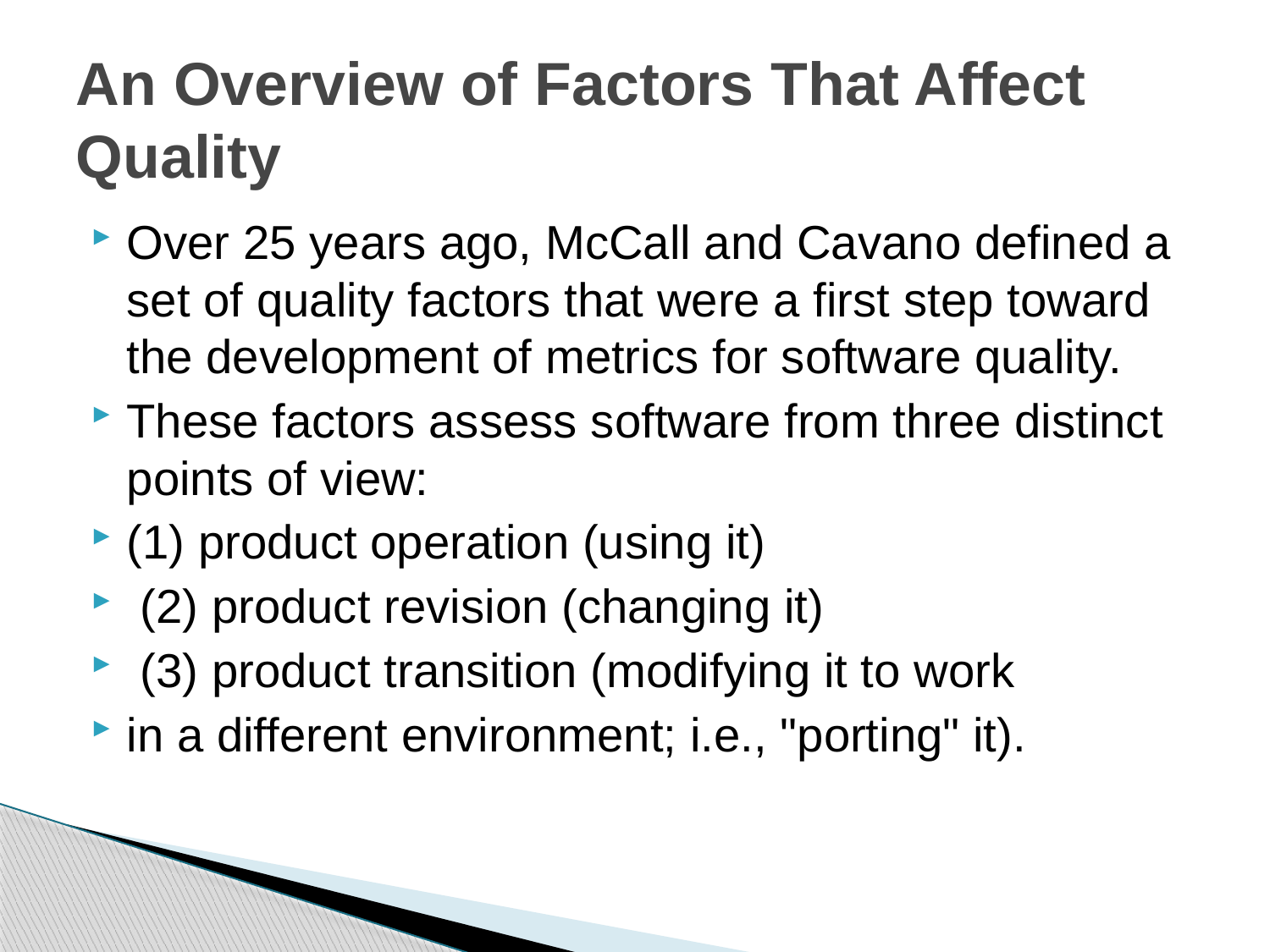

# An Overview of Factors That Affect Quality
Over 25 years ago, McCall and Cavano defined a set of quality factors that were a first step toward the development of metrics for software quality.
These factors assess software from three distinct points of view:
(1) product operation (using it)
 (2) product revision (changing it)
 (3) product transition (modifying it to work
in a different environment; i.e., "porting" it).